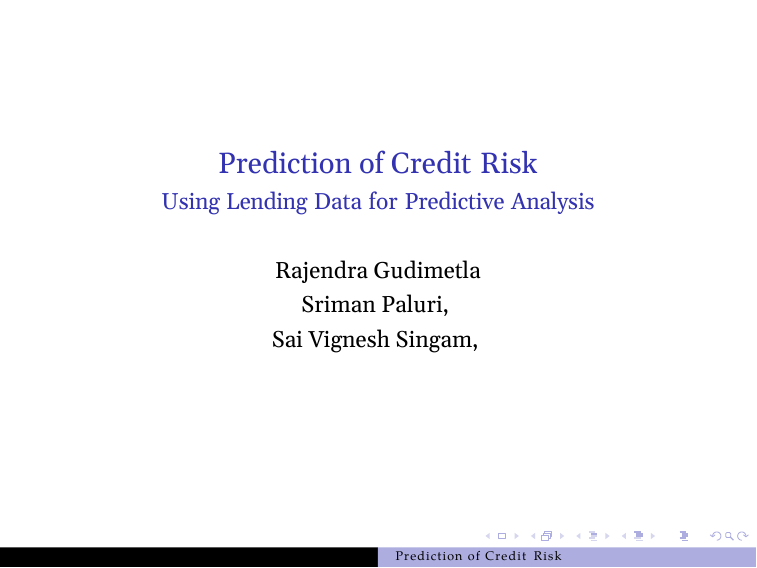

Prediction of Credit Risk
Using Lending Data for Predictive Analysis

Rajendra Gudimetla
Sriman Paluri,
Sai Vignesh Singam,
Prediction of Credit Risk